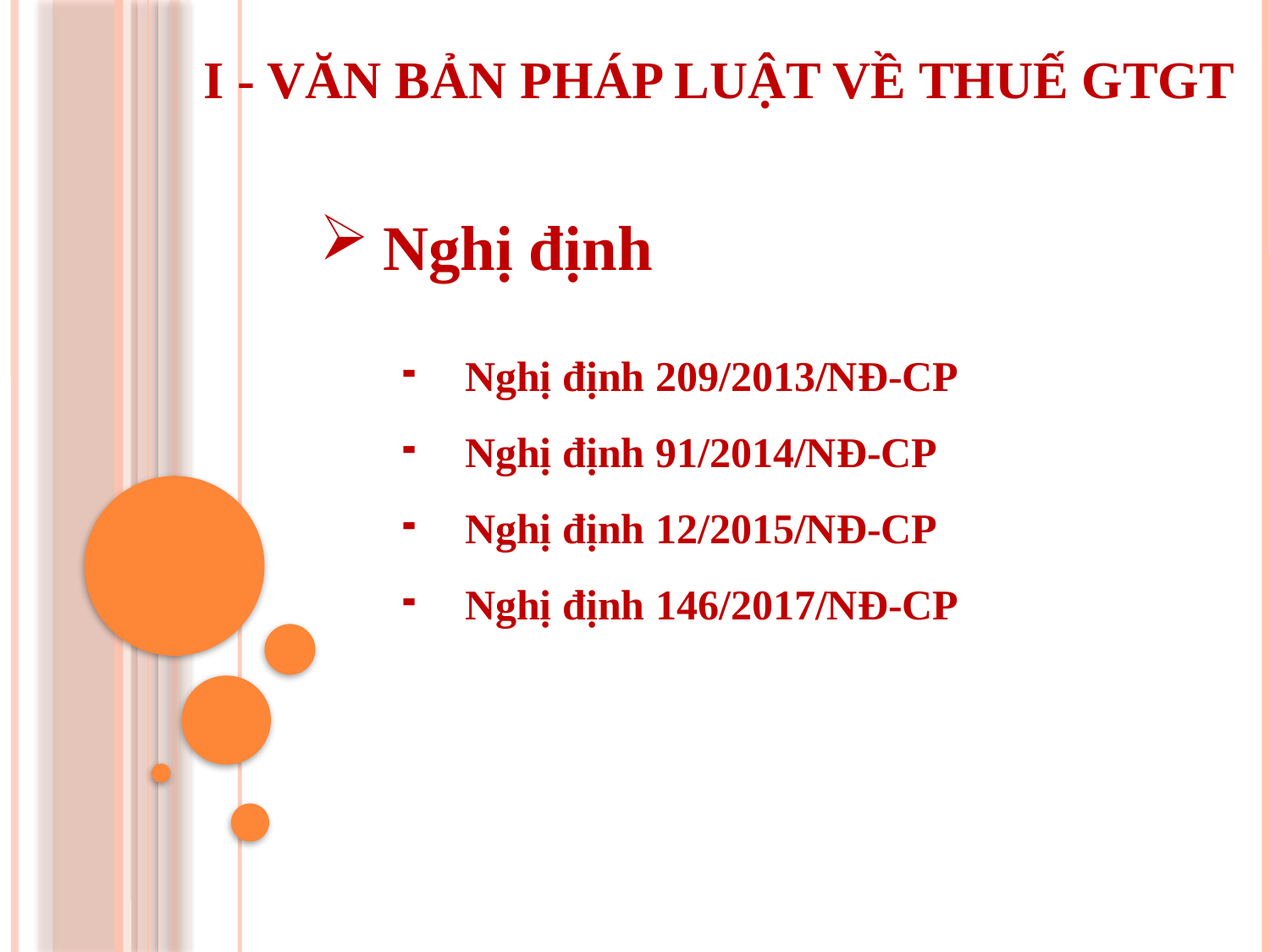

I - VĂN BẢN PHÁP LUẬT VỀ THUẾ GTGT
Nghị định
Nghị định 209/2013/NĐ-CP
Nghị định 91/2014/NĐ-CP
Nghị định 12/2015/NĐ-CP
Nghị định 146/2017/NĐ-CP